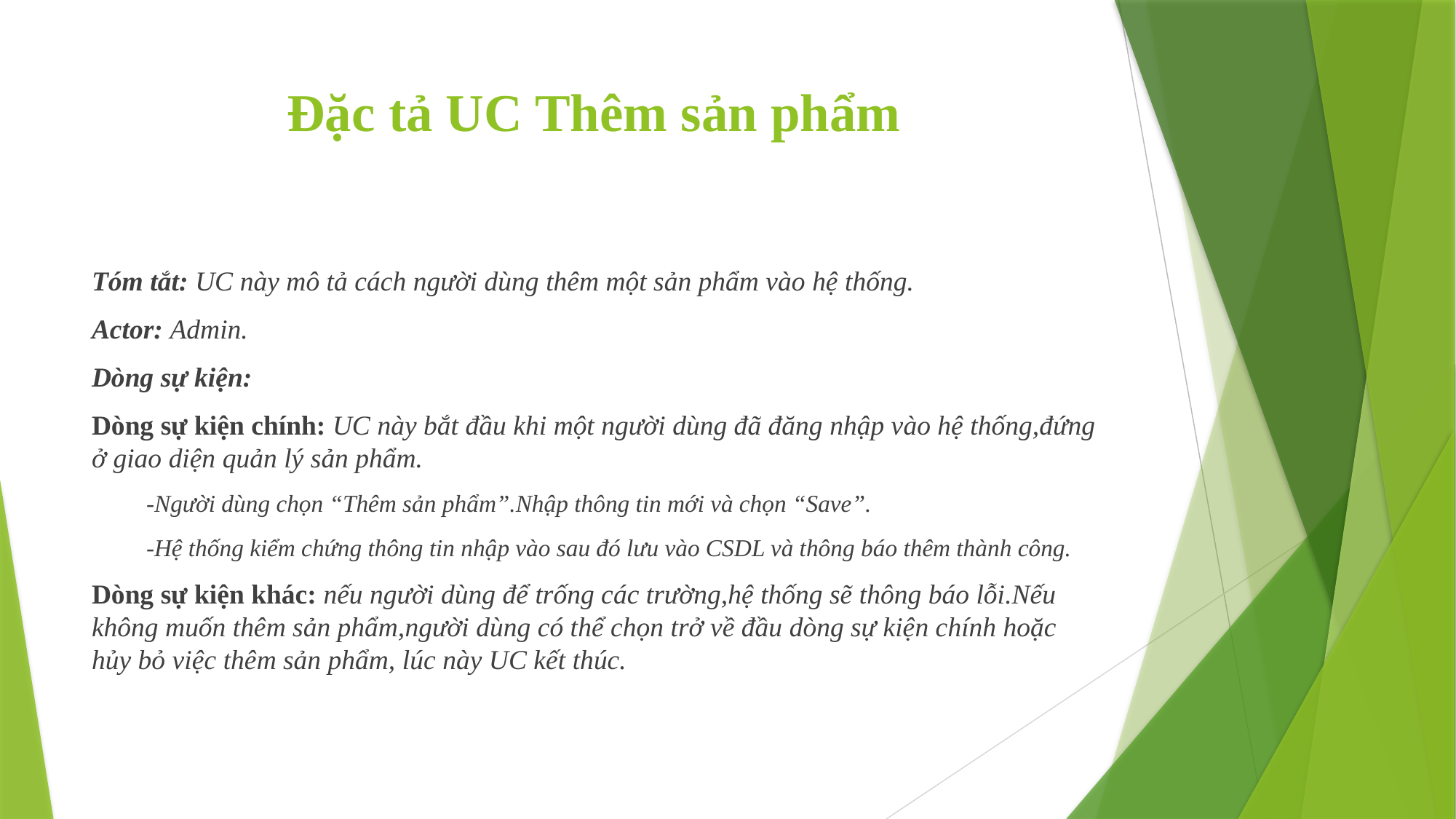

# Đặc tả UC Thêm sản phẩm
Tóm tắt: UC này mô tả cách người dùng thêm một sản phẩm vào hệ thống.
Actor: Admin.
Dòng sự kiện:
Dòng sự kiện chính: UC này bắt đầu khi một người dùng đã đăng nhập vào hệ thống,đứng ở giao diện quản lý sản phẩm.
-Người dùng chọn “Thêm sản phẩm”.Nhập thông tin mới và chọn “Save”.
-Hệ thống kiểm chứng thông tin nhập vào sau đó lưu vào CSDL và thông báo thêm thành công.
Dòng sự kiện khác: nếu người dùng để trống các trường,hệ thống sẽ thông báo lỗi.Nếu không muốn thêm sản phẩm,người dùng có thể chọn trở về đầu dòng sự kiện chính hoặc hủy bỏ việc thêm sản phẩm, lúc này UC kết thúc.